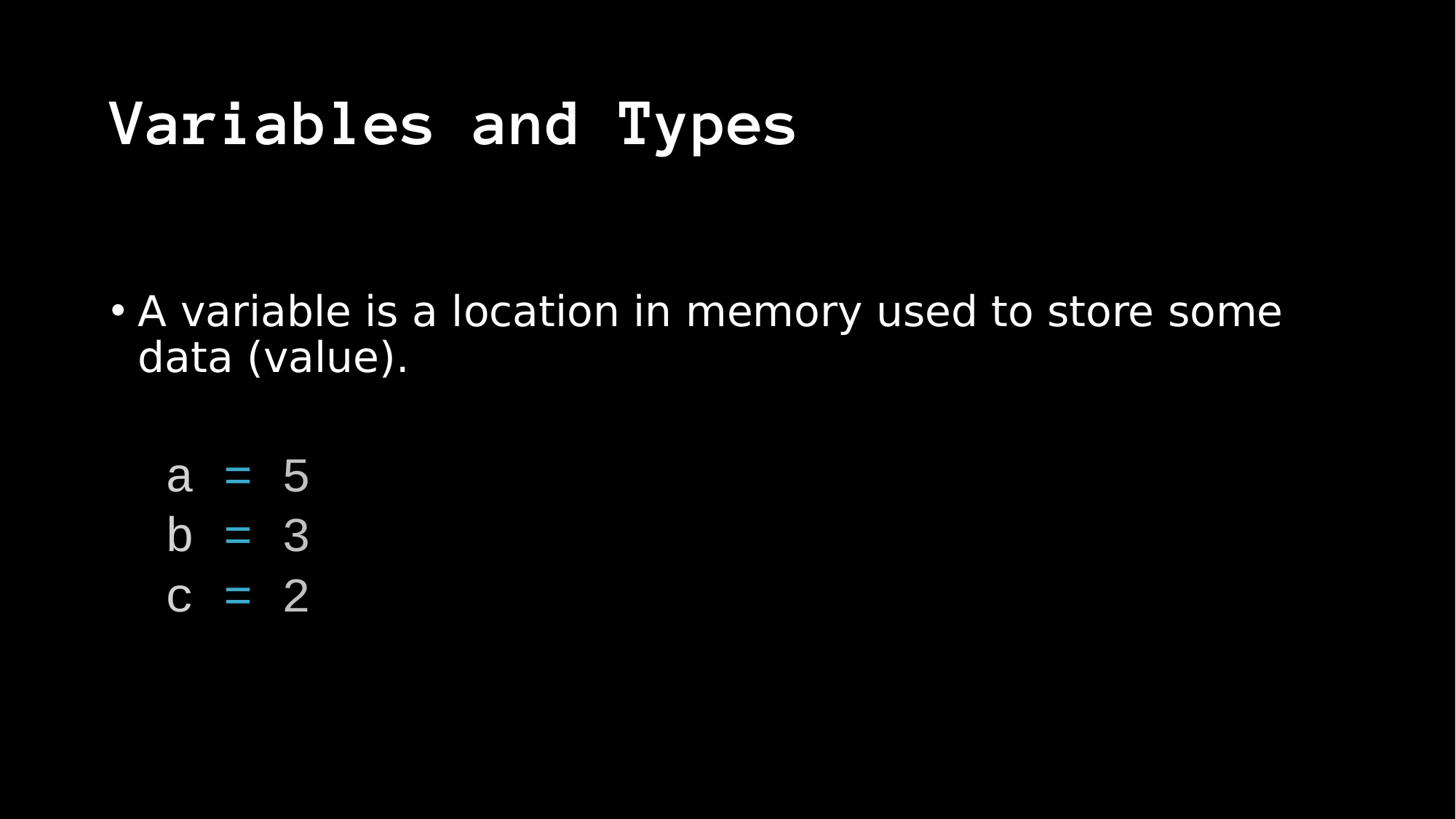

# Variables and Types

A variable is a location in memory used to store some data (value).

a = 5
b = 3
c = 2